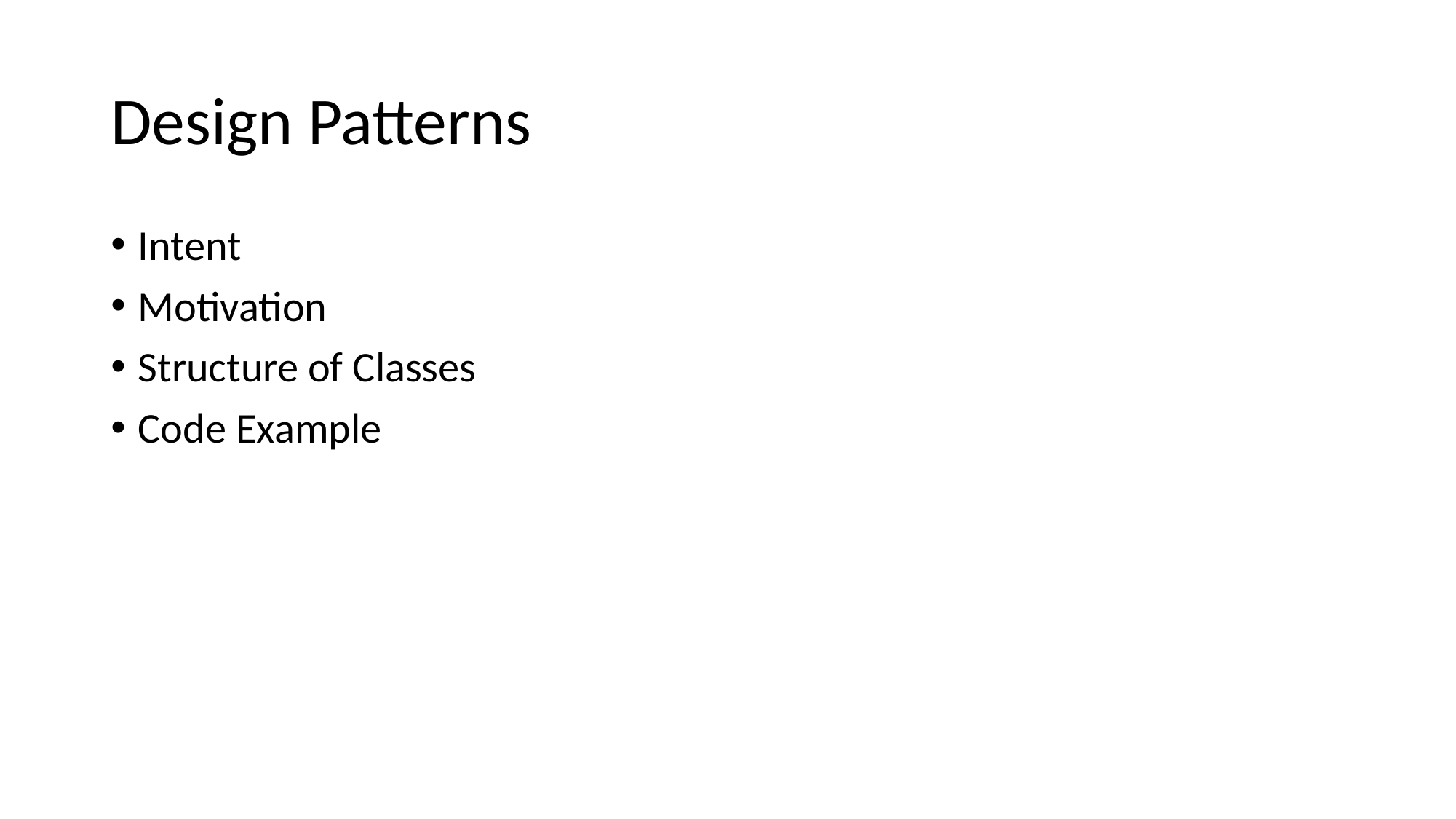

# Design Patterns
Intent
Motivation
Structure of Classes
Code Example